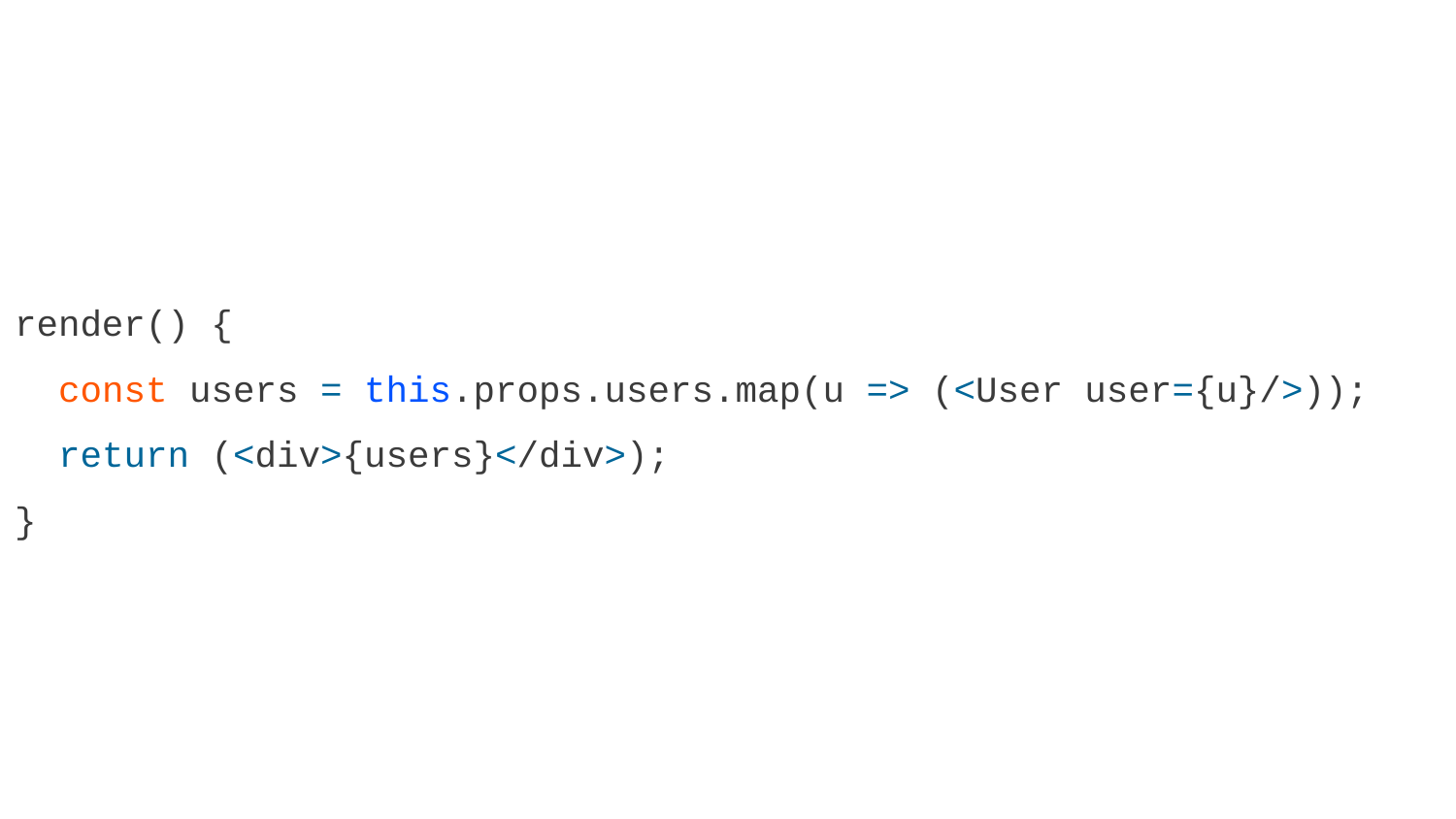

render() {
  const users = this.props.users.map(u => (<User user={u}/>));
  return (<div>{users}</div>);
}